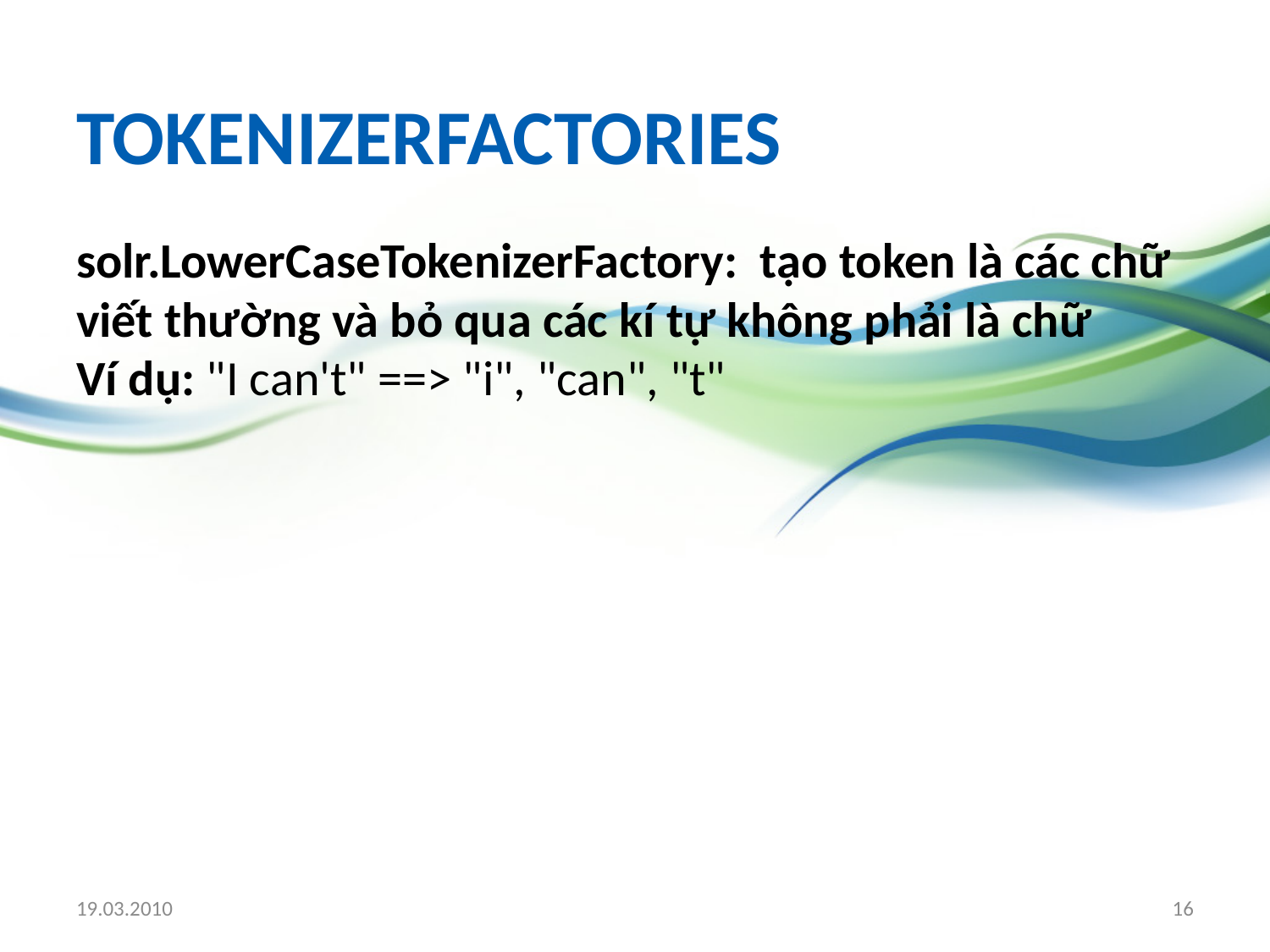

# tokenizerFactories
solr.LowerCaseTokenizerFactory:  tạo token là các chữ viết thường và bỏ qua các kí tự không phải là chữ
Ví dụ: "I can't" ==> "i", "can", "t"
19.03.2010
16